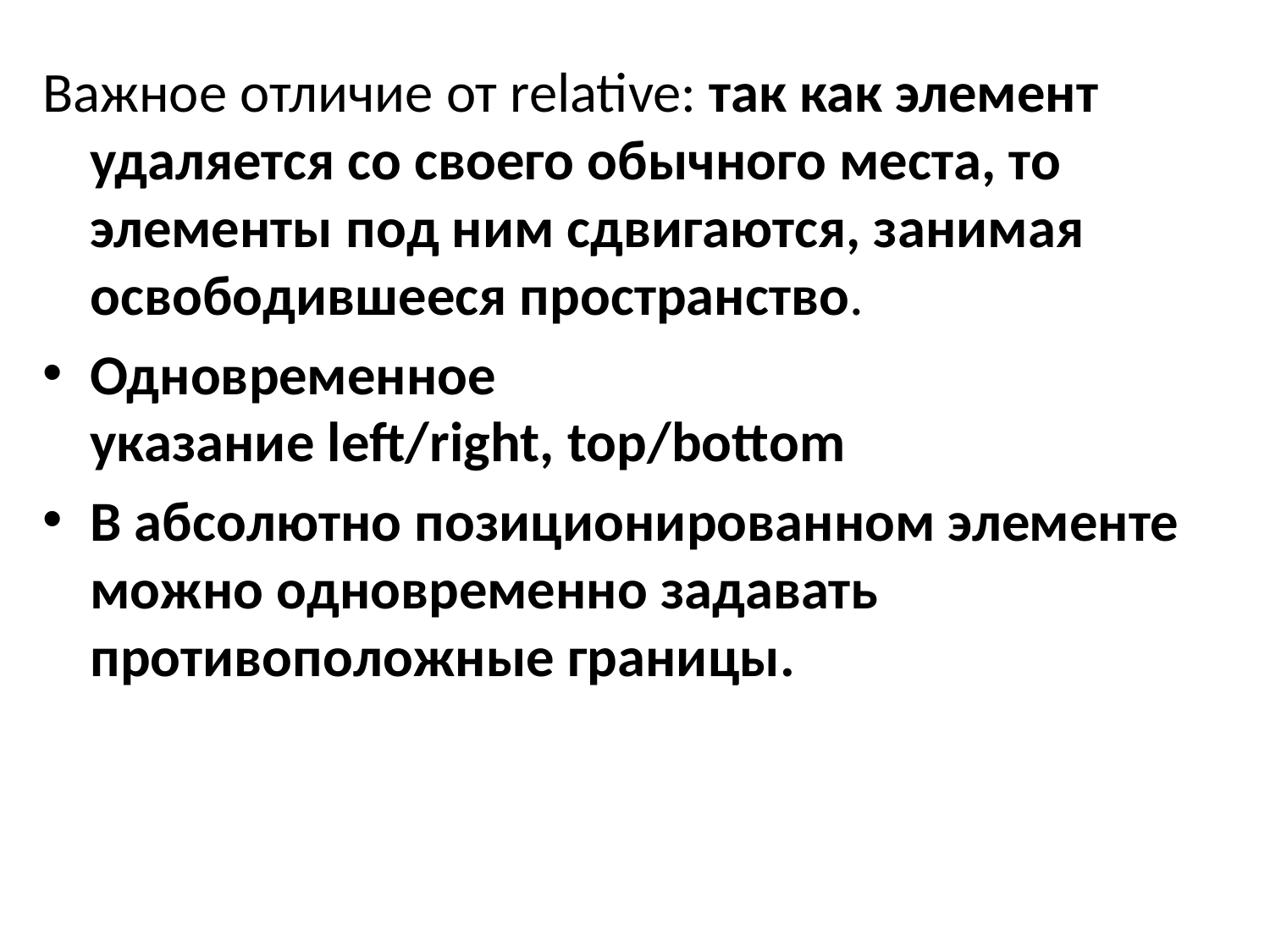

Важное отличие от relative: так как элемент удаляется со своего обычного места, то элементы под ним сдвигаются, занимая освободившееся пространство.
Одновременное указание left/right, top/bottom
В абсолютно позиционированном элементе можно одновременно задавать противоположные границы.